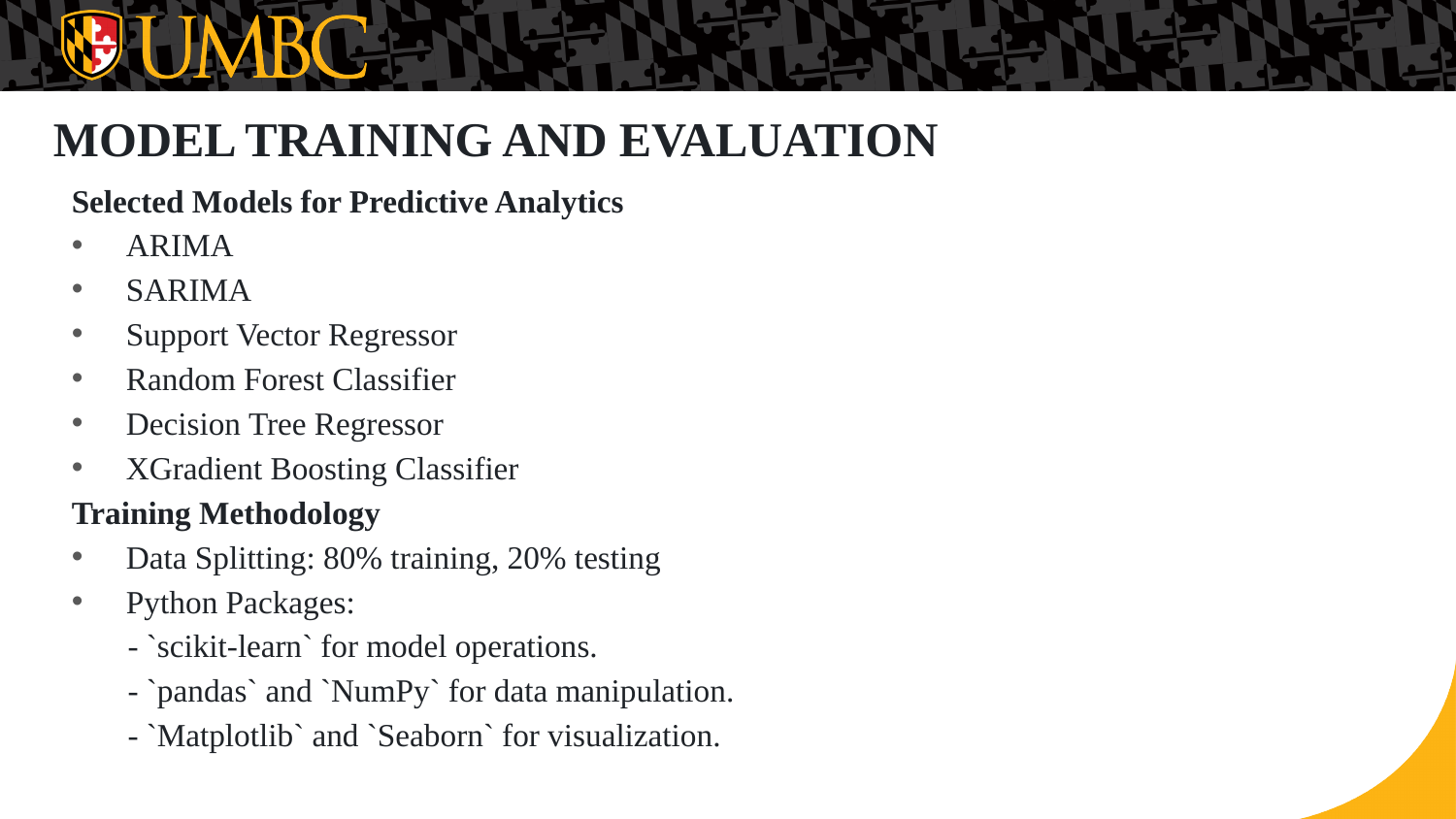

# MODEL TRAINING AND EVALUATION
Selected Models for Predictive Analytics
ARIMA
SARIMA
Support Vector Regressor
Random Forest Classifier
Decision Tree Regressor
XGradient Boosting Classifier
Training Methodology
Data Splitting: 80% training, 20% testing
Python Packages:
       - `scikit-learn` for model operations.
       - `pandas` and `NumPy` for data manipulation.
       - `Matplotlib` and `Seaborn` for visualization.